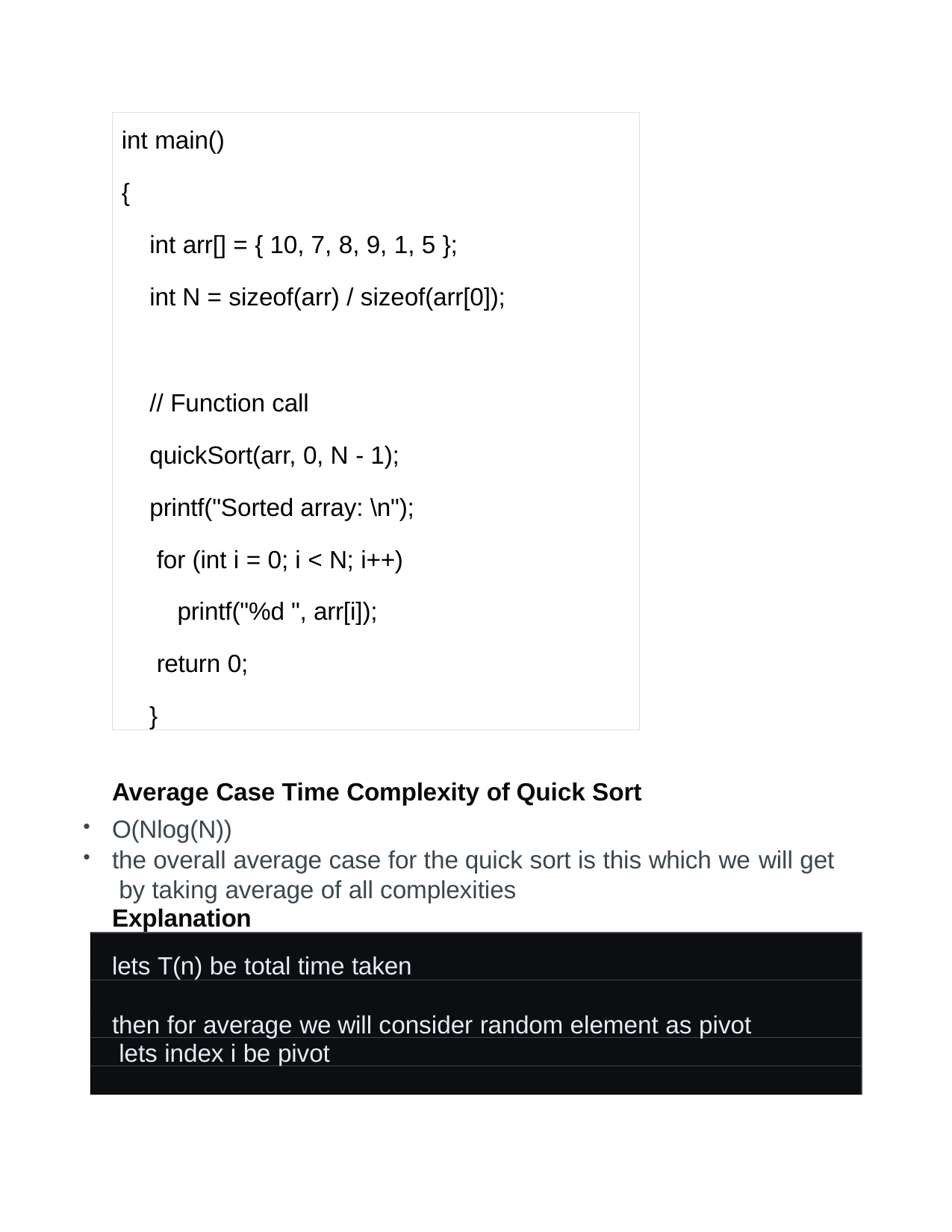

int main()
{
int arr[] = { 10, 7, 8, 9, 1, 5 };
int N = sizeof(arr) / sizeof(arr[0]);

// Function call  quickSort(arr, 0, N - 1);  printf("Sorted array: \n");  for (int i = 0; i < N; i++)
printf("%d ", arr[i]);  return 0;
}
Average Case Time Complexity of Quick Sort
O(Nlog(N))
the overall average case for the quick sort is this which we will get  by taking average of all complexities
Explanation
lets T(n) be total time taken

then for average we will consider random element as pivot  lets index i be pivot